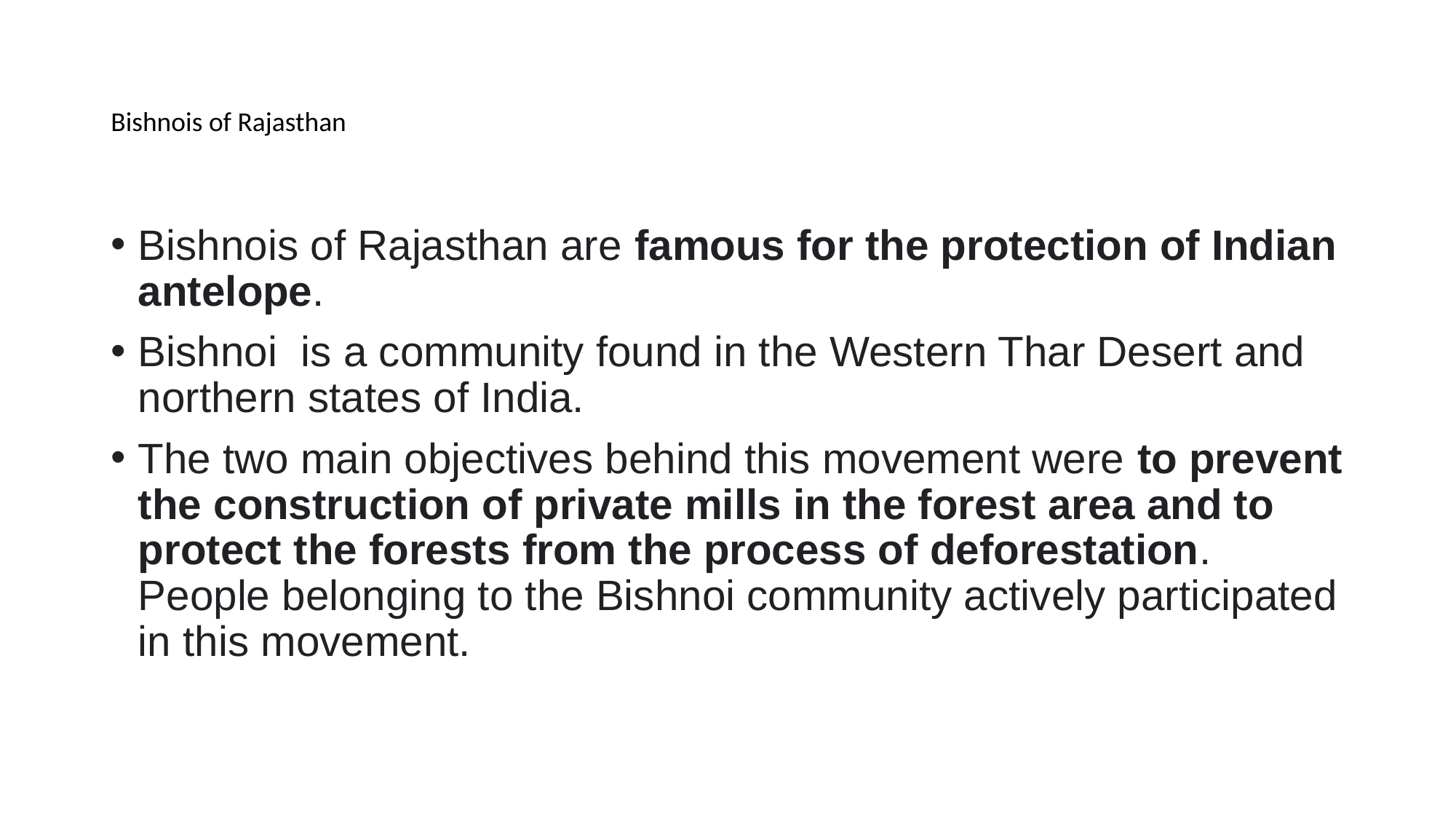

# Bishnois of Rajasthan
Bishnois of Rajasthan are famous for the protection of Indian antelope.
Bishnoi  is a community found in the Western Thar Desert and northern states of India.
The two main objectives behind this movement were to prevent the construction of private mills in the forest area and to protect the forests from the process of deforestation. People belonging to the Bishnoi community actively participated in this movement.